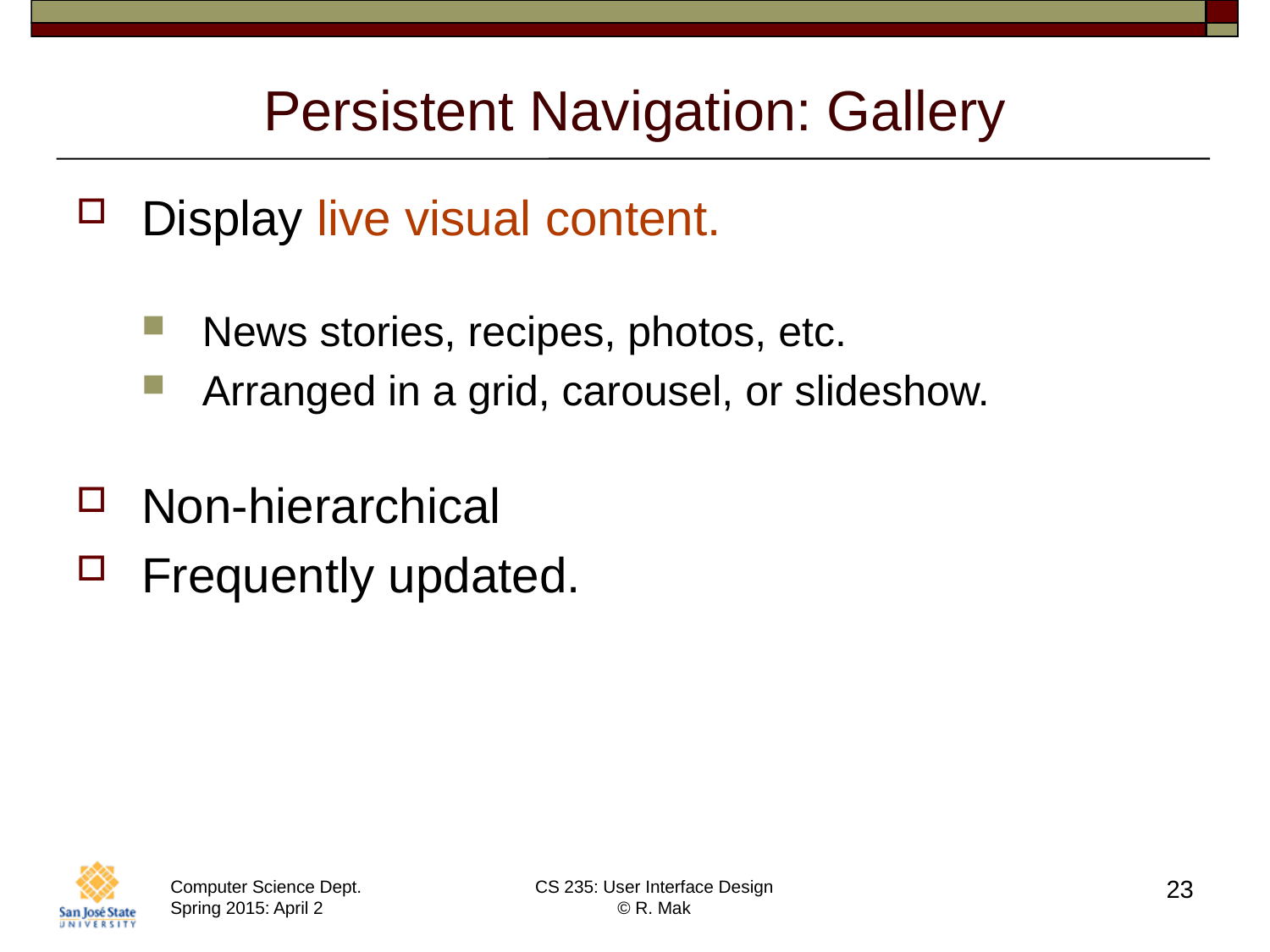

# Persistent Navigation: Gallery
Display live visual content.

News stories, recipes, photos, etc.
Arranged in a grid, carousel, or slideshow.

Non-hierarchical
Frequently updated.
23